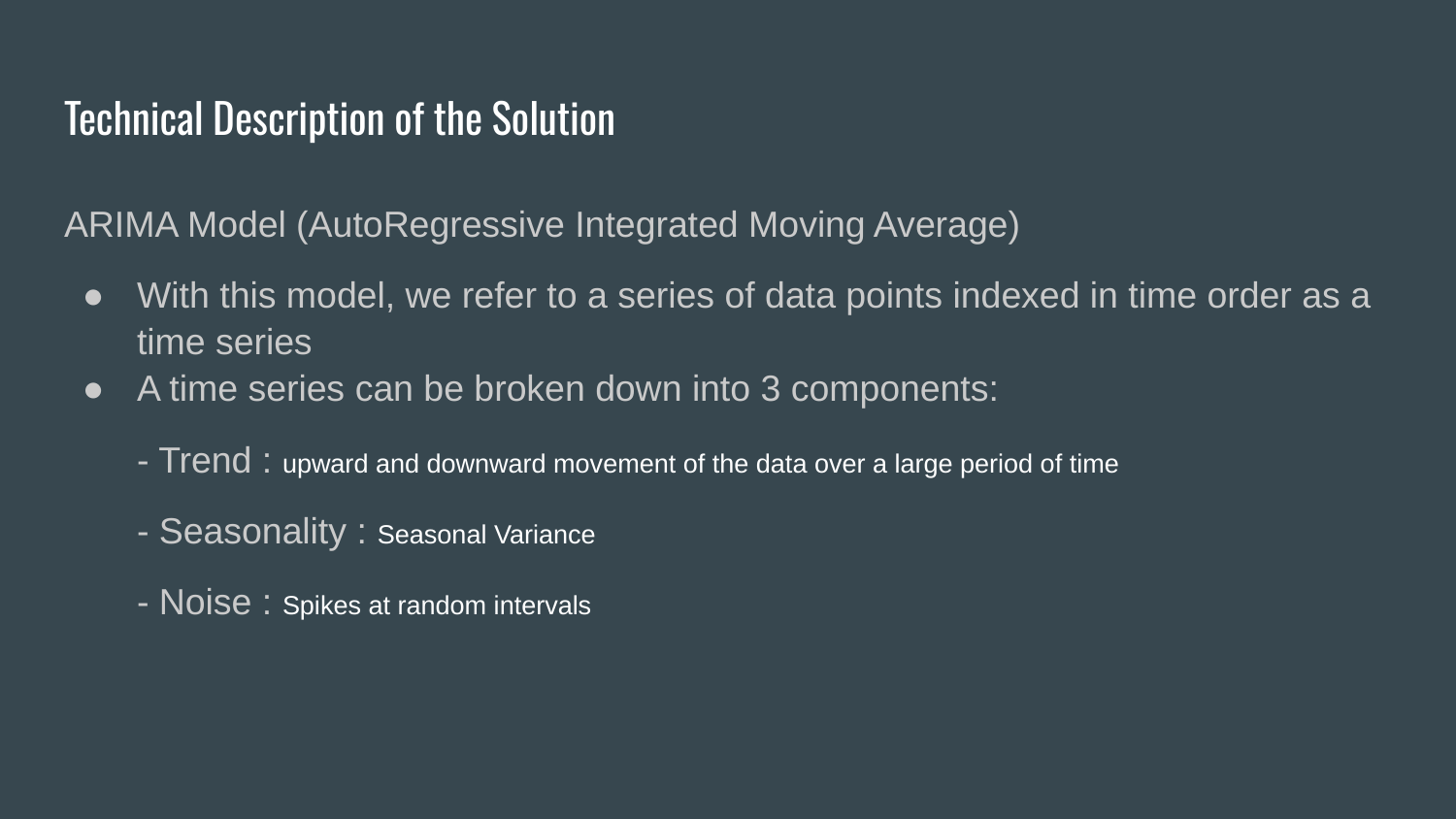

# Technical Description of the Solution
ARIMA Model (AutoRegressive Integrated Moving Average)
With this model, we refer to a series of data points indexed in time order as a time series
A time series can be broken down into 3 components:
- Trend : upward and downward movement of the data over a large period of time
- Seasonality : Seasonal Variance
- Noise : Spikes at random intervals